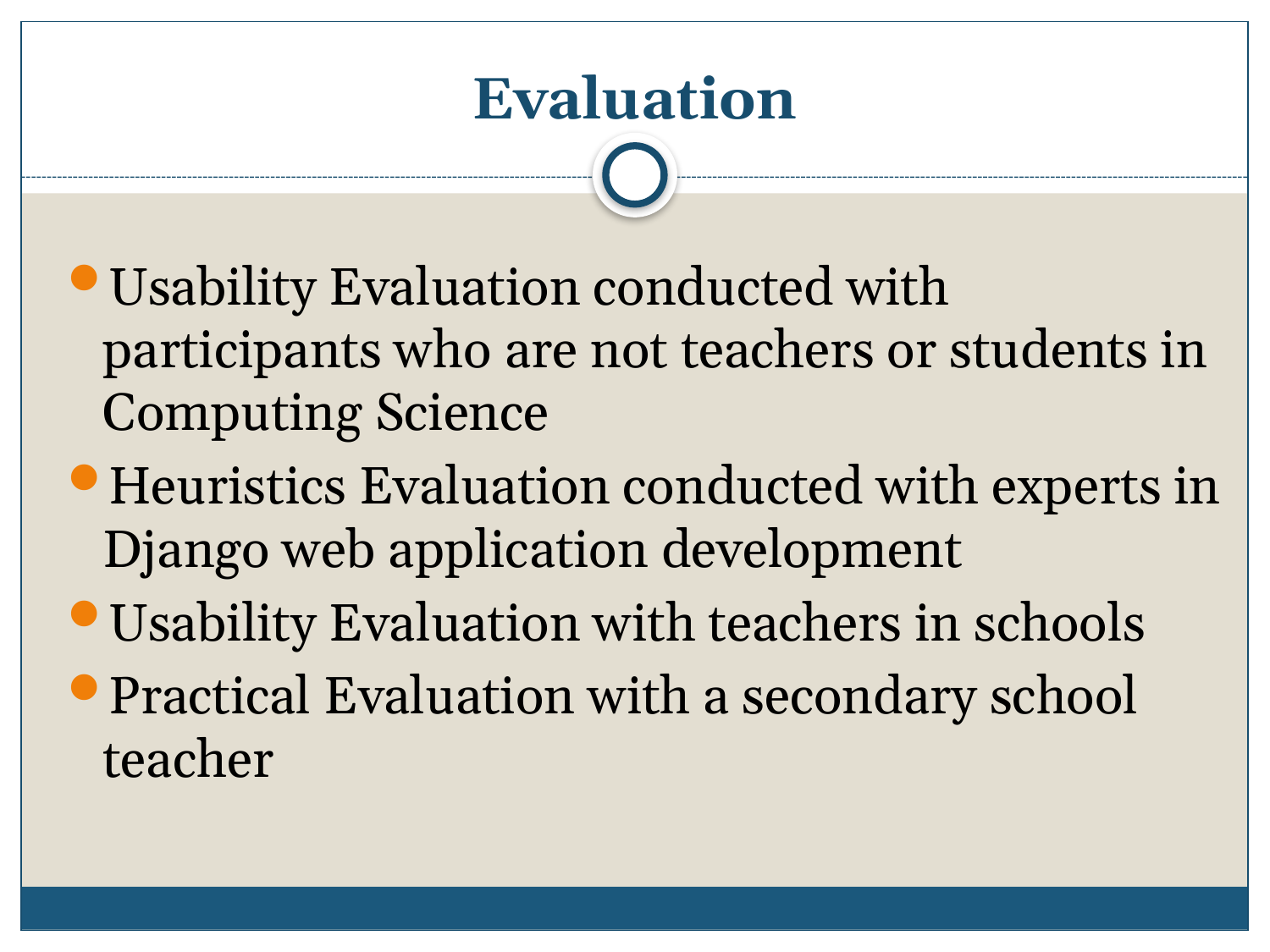

# Evaluation
Usability Evaluation conducted with participants who are not teachers or students in Computing Science
Heuristics Evaluation conducted with experts in Django web application development
Usability Evaluation with teachers in schools
Practical Evaluation with a secondary school teacher